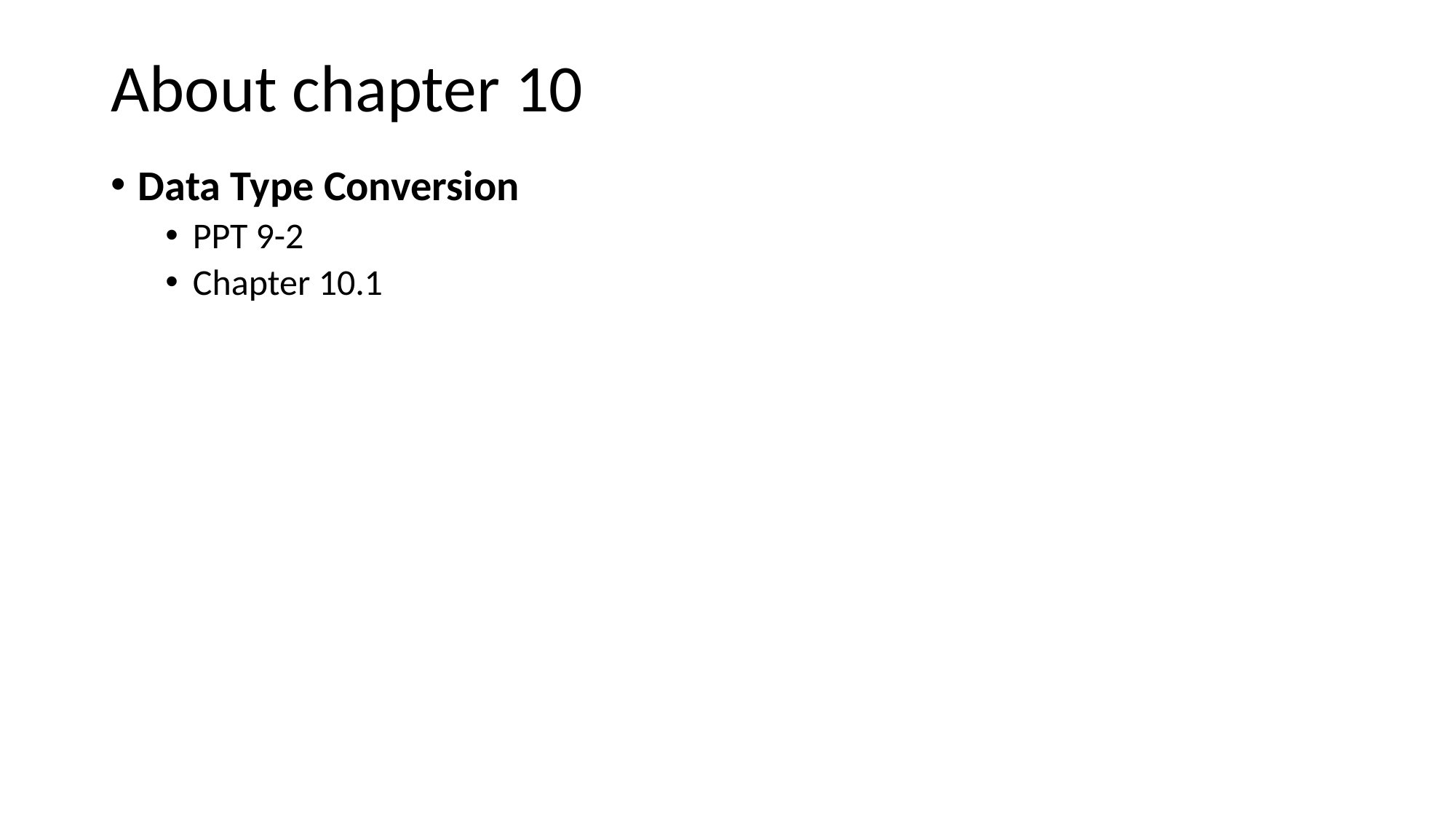

# About chapter 10
Data Type Conversion
PPT 9-2
Chapter 10.1